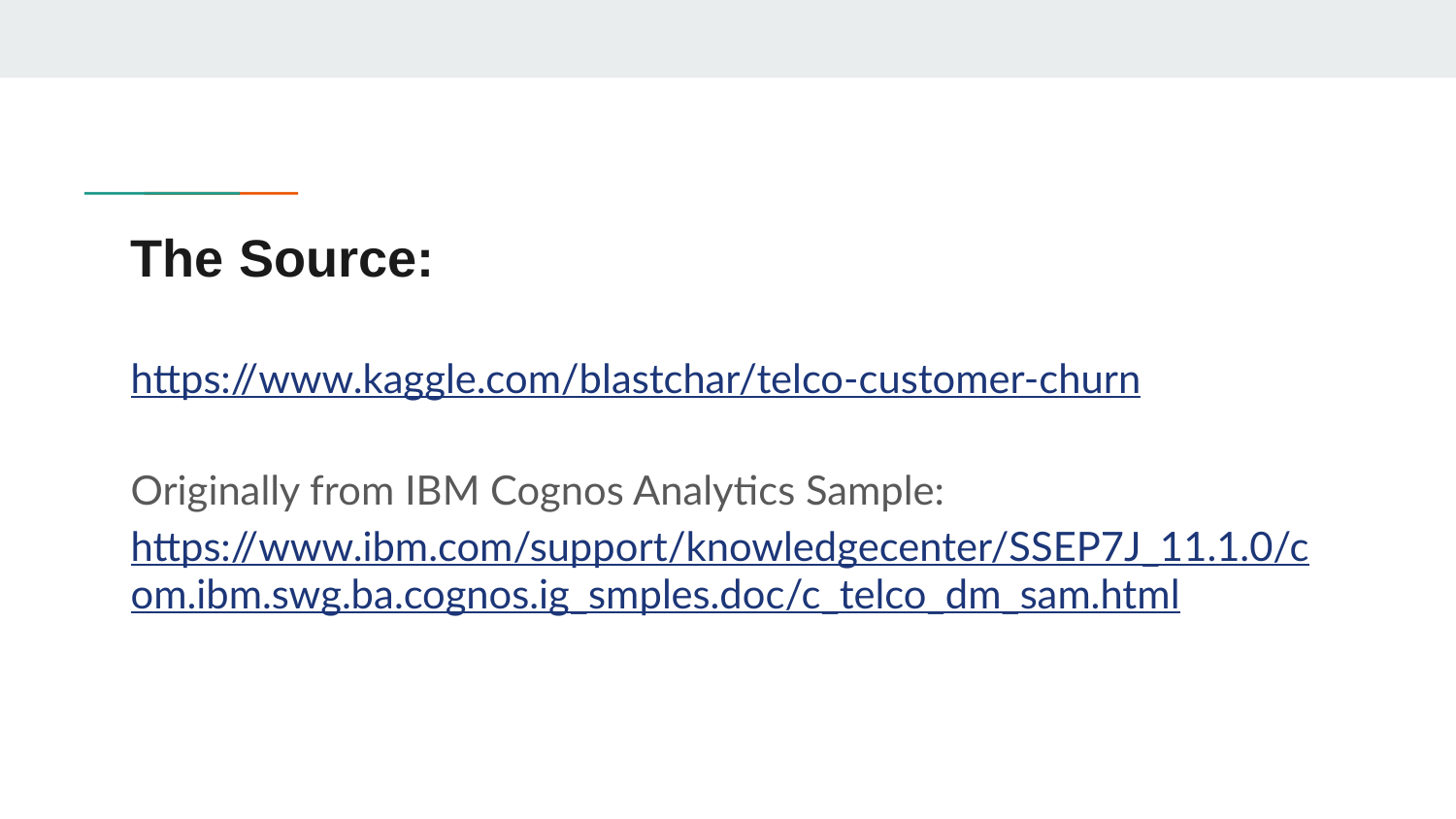

# The Source:
https://www.kaggle.com/blastchar/telco-customer-churn

Originally from IBM Cognos Analytics Sample:
https://www.ibm.com/support/knowledgecenter/SSEP7J_11.1.0/com.ibm.swg.ba.cognos.ig_smples.doc/c_telco_dm_sam.html